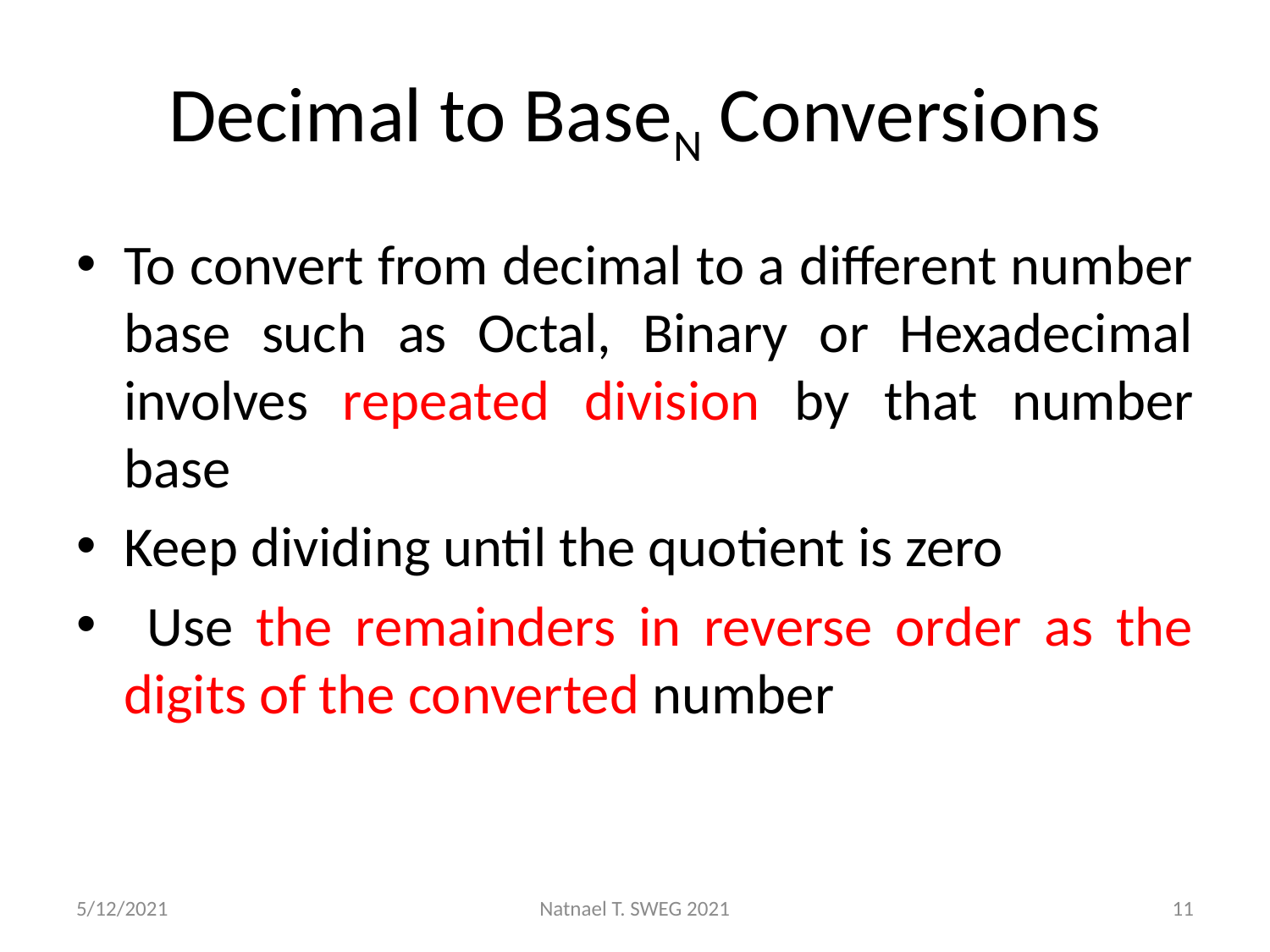

# Decimal to BaseN Conversions
To convert from decimal to a different number base such as Octal, Binary or Hexadecimal involves repeated division by that number base
Keep dividing until the quotient is zero
 Use the remainders in reverse order as the digits of the converted number
5/12/2021
Natnael T. SWEG 2021
11